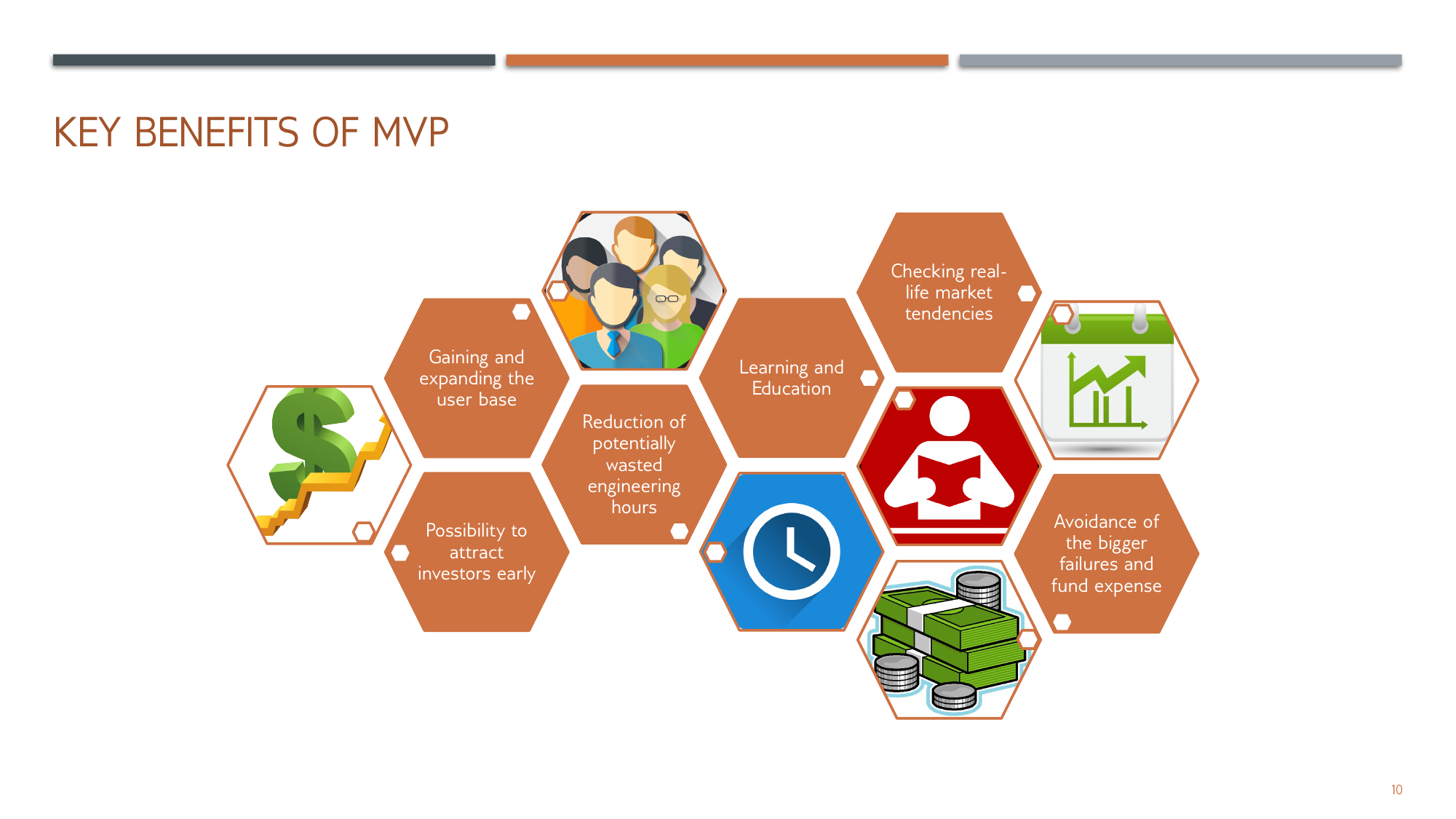

# Key benefits of mvp
Possibility to attract investors early
Reduction of potentially wasted engineering hours
Gaining and expanding the user base
Learning and Education
Checking real-life market tendencies
Avoidance of the bigger failures and fund expense
10